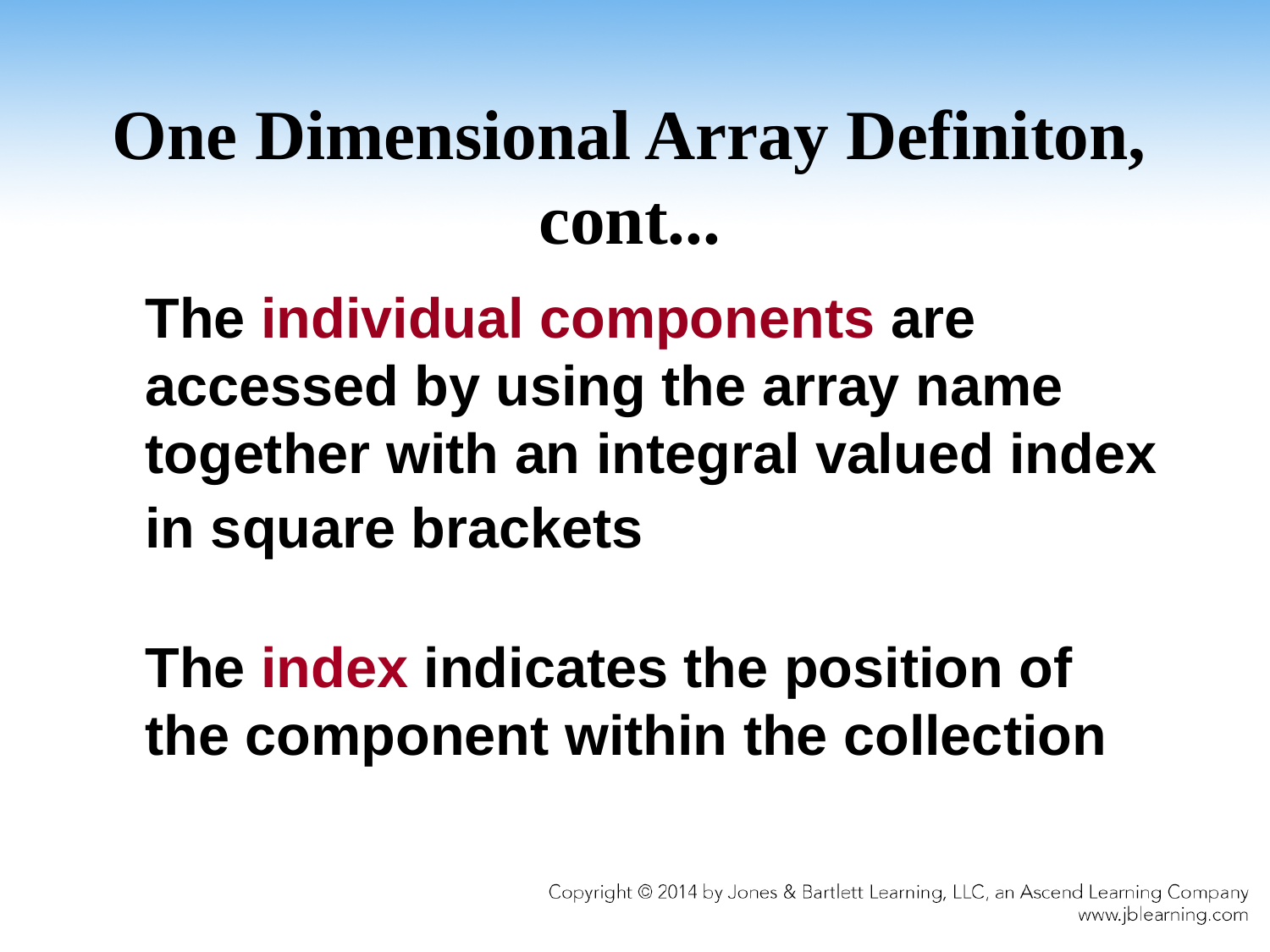

# One Dimensional Array Definiton, cont...
The individual components are accessed by using the array name together with an integral valued index in square brackets

The index indicates the position of the component within the collection